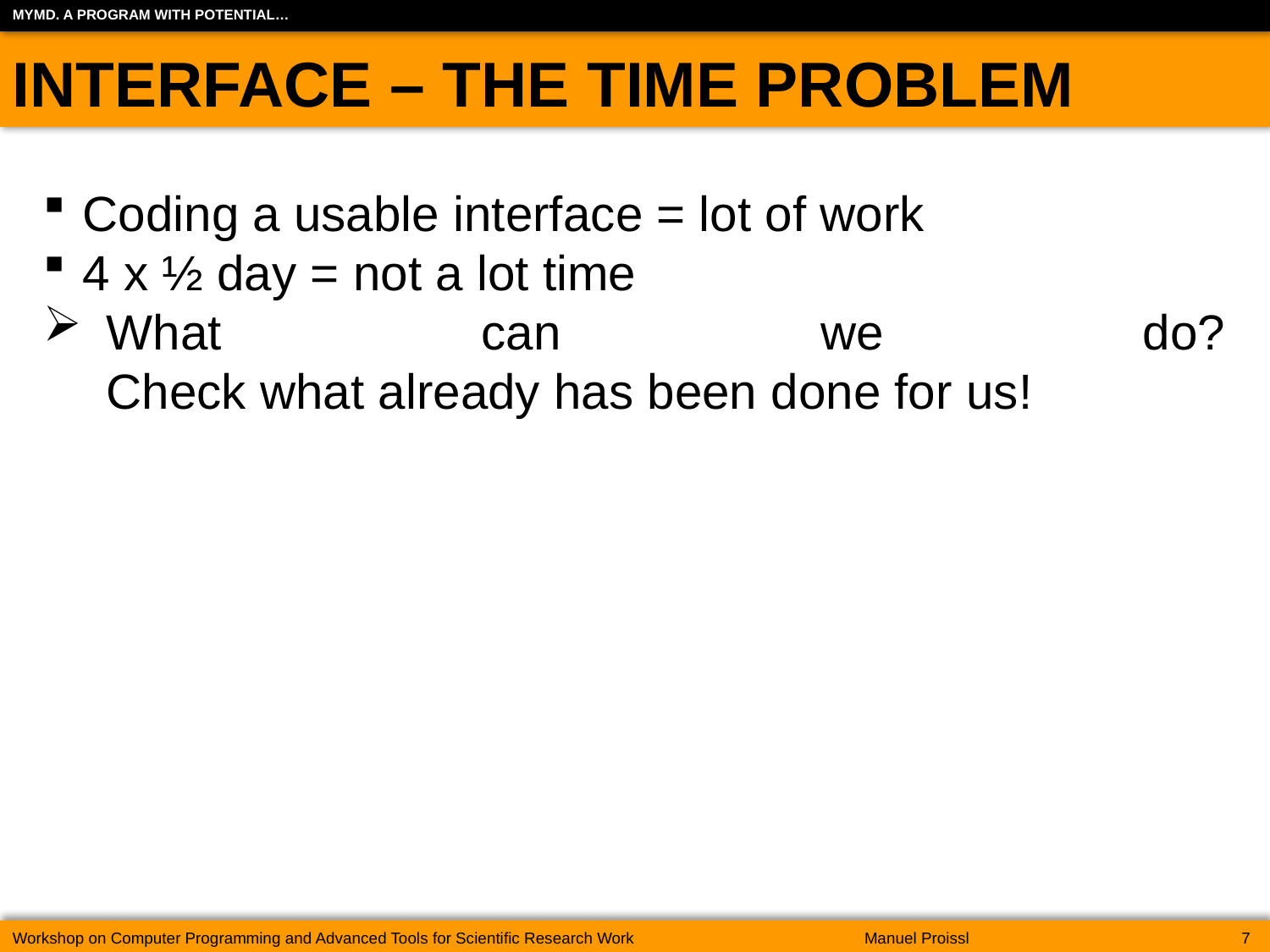

MyMD. A program with potential…

Interface – The TIME PRoblem
Coding a usable interface = lot of work
4 x ½ day = not a lot time
What can we do?
Check what already has been done for us!

Workshop on Computer Programming and Advanced Tools for Scientific Research Work	Manuel Proissl	7